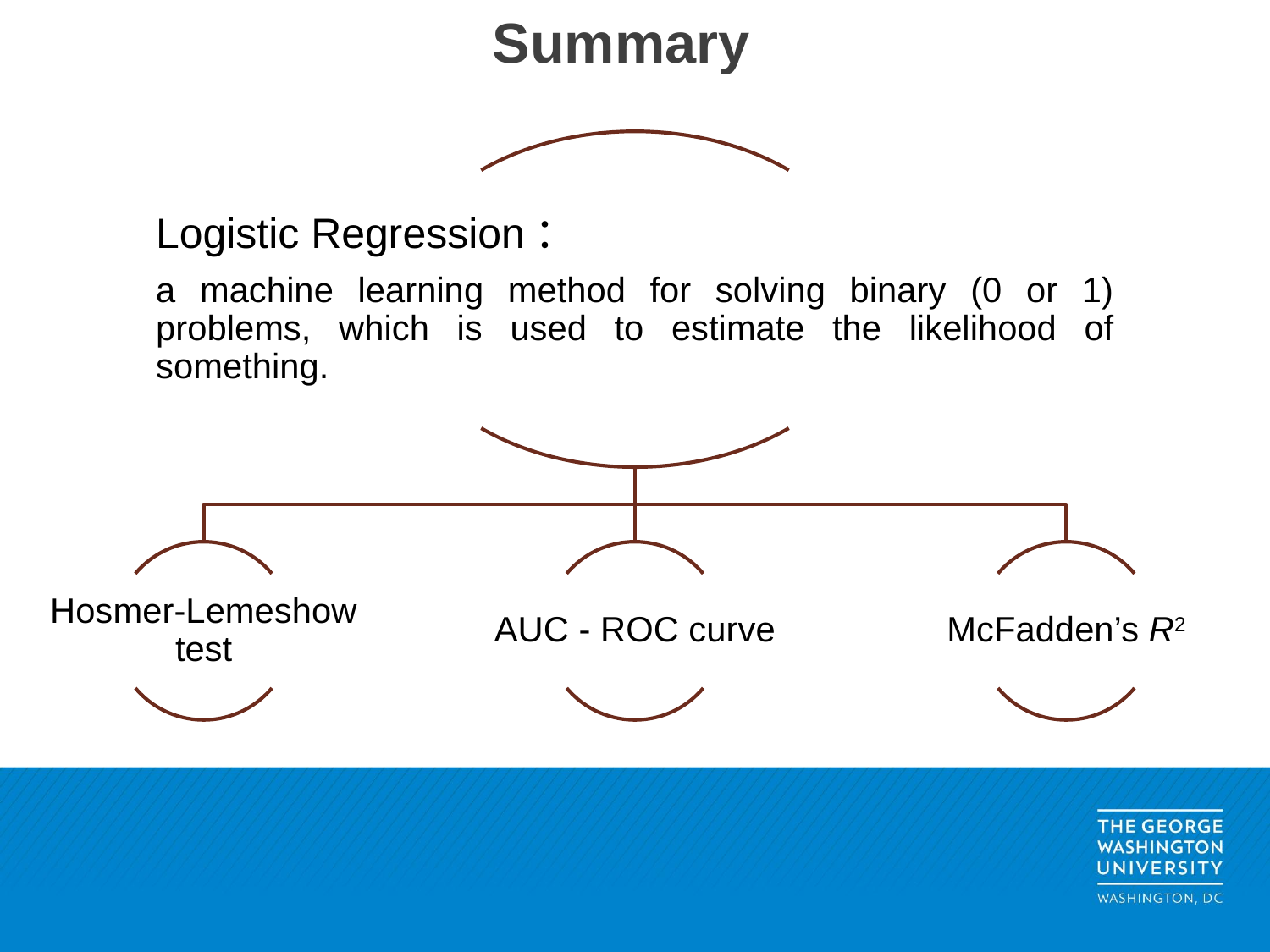

# Summary
Logistic Regression：
a machine learning method for solving binary (0 or 1) problems, which is used to estimate the likelihood of something.
Hosmer-Lemeshow test
AUC - ROC curve
McFadden’s R2